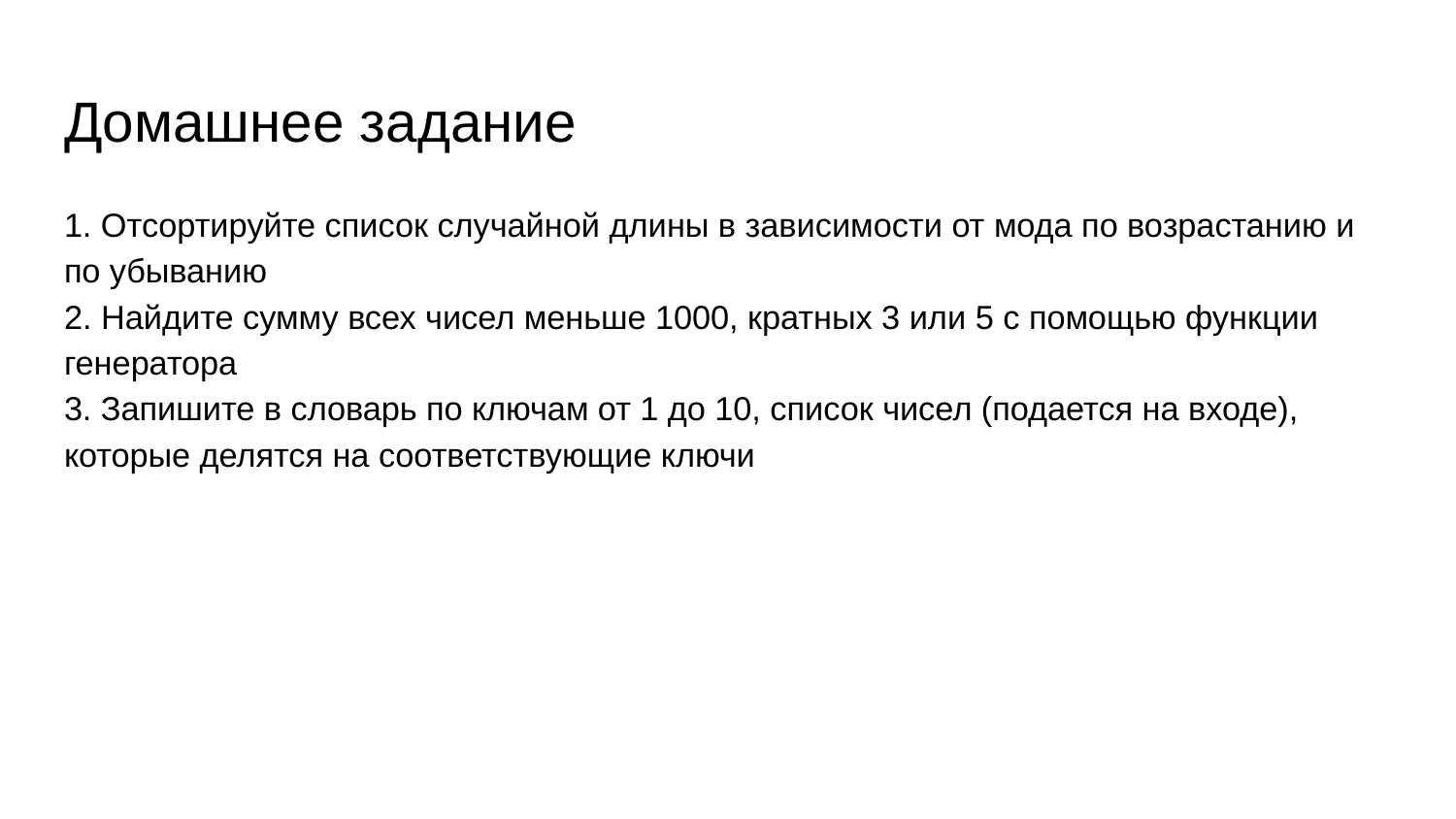

# Домашнее задание
1. Отсортируйте список случайной длины в зависимости от мода по возрастанию и по убыванию
2. Найдите сумму всех чисел меньше 1000, кратных 3 или 5 с помощью функции генератора
3. Запишите в словарь по ключам от 1 до 10, список чисел (подается на входе), которые делятся на соответствующие ключи